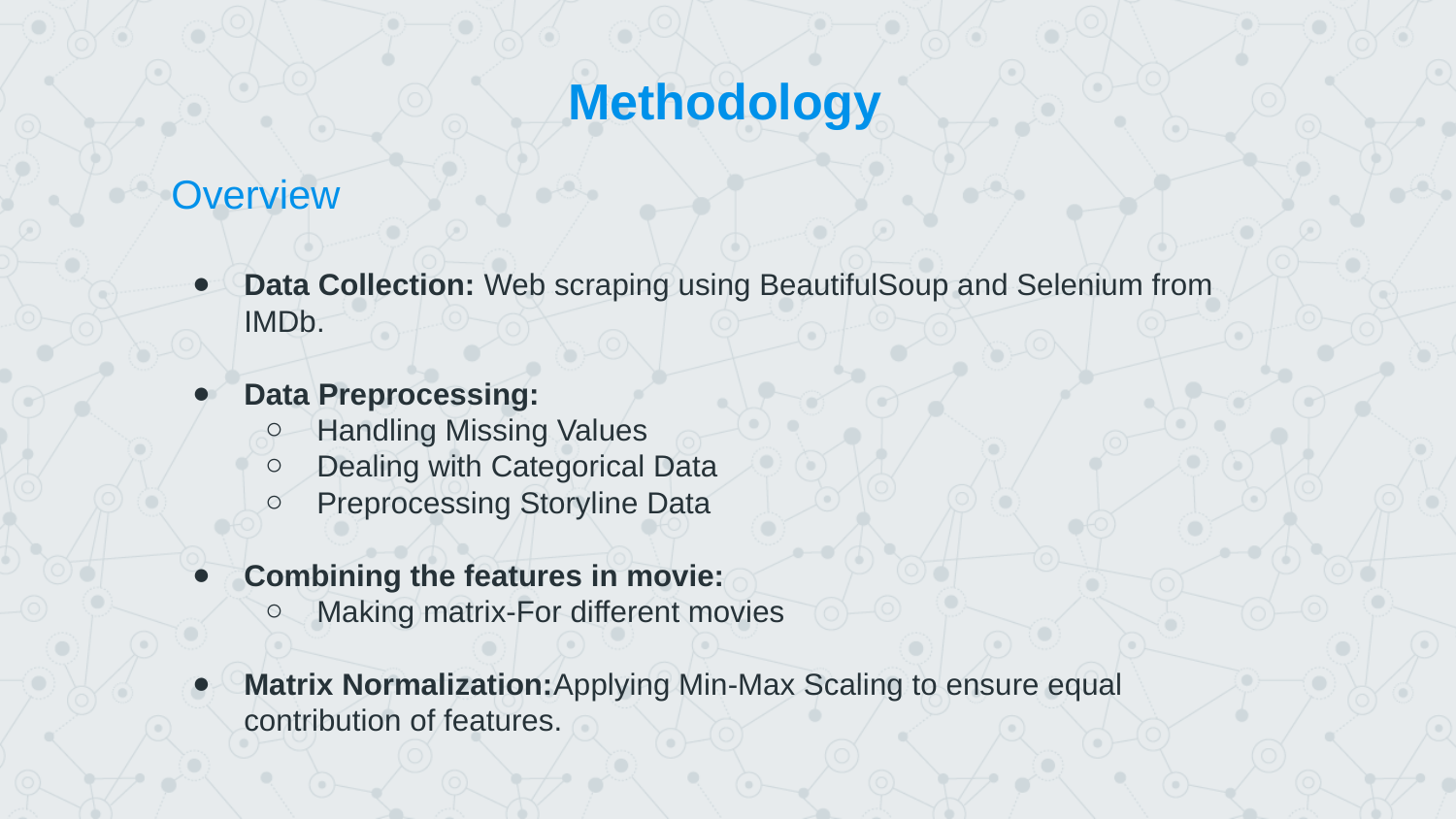

Methodology
Overview

Data Collection: Web scraping using BeautifulSoup and Selenium from IMDb.

Data Preprocessing:
Handling Missing Values
Dealing with Categorical Data
Preprocessing Storyline Data

Combining the features in movie:
Making matrix-For different movies

Matrix Normalization:Applying Min-Max Scaling to ensure equal contribution of features.